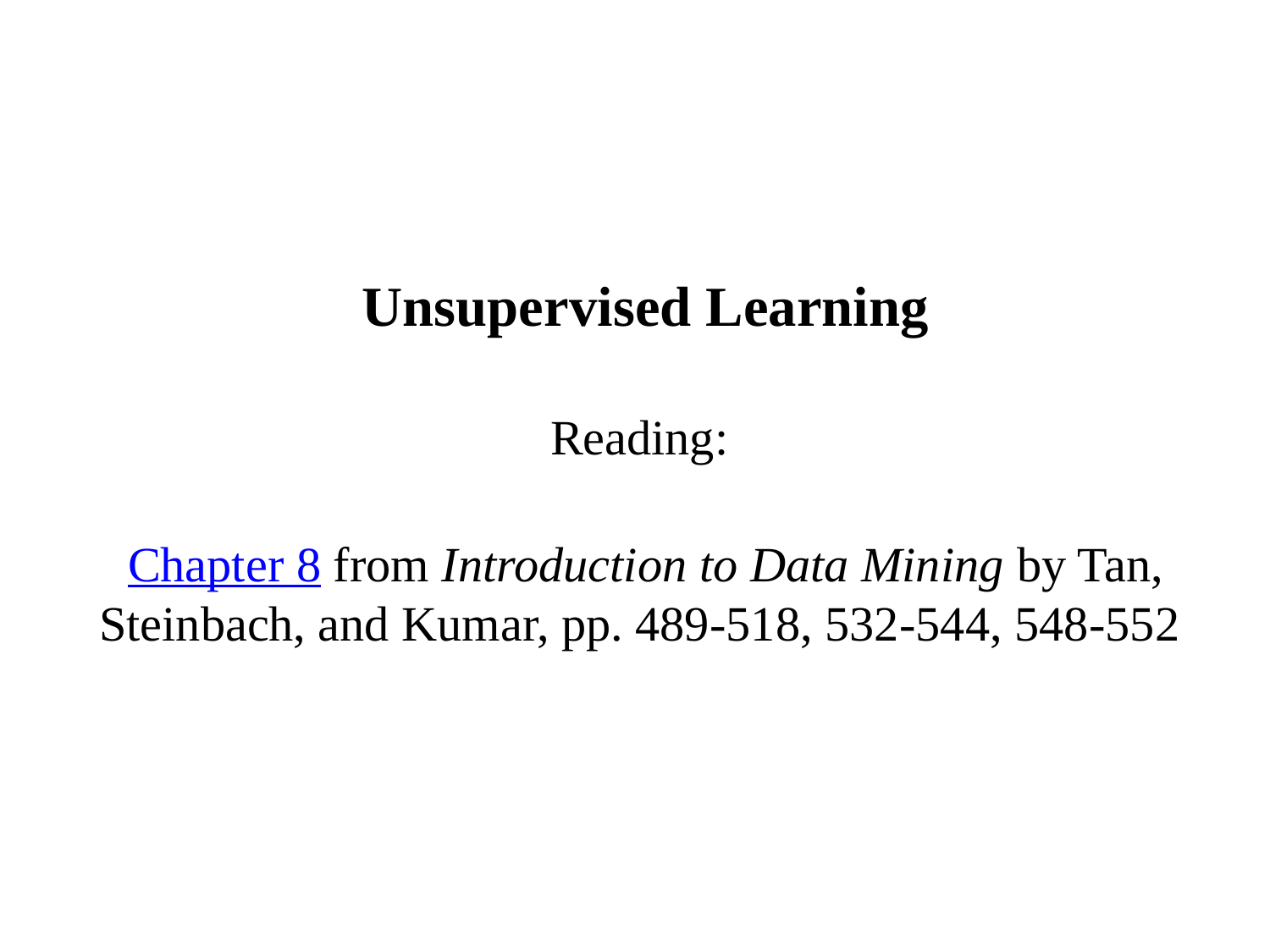

# Unsupervised Learning Reading: Chapter 8 from Introduction to Data Mining by Tan, Steinbach, and Kumar, pp. 489-518, 532-544, 548-552